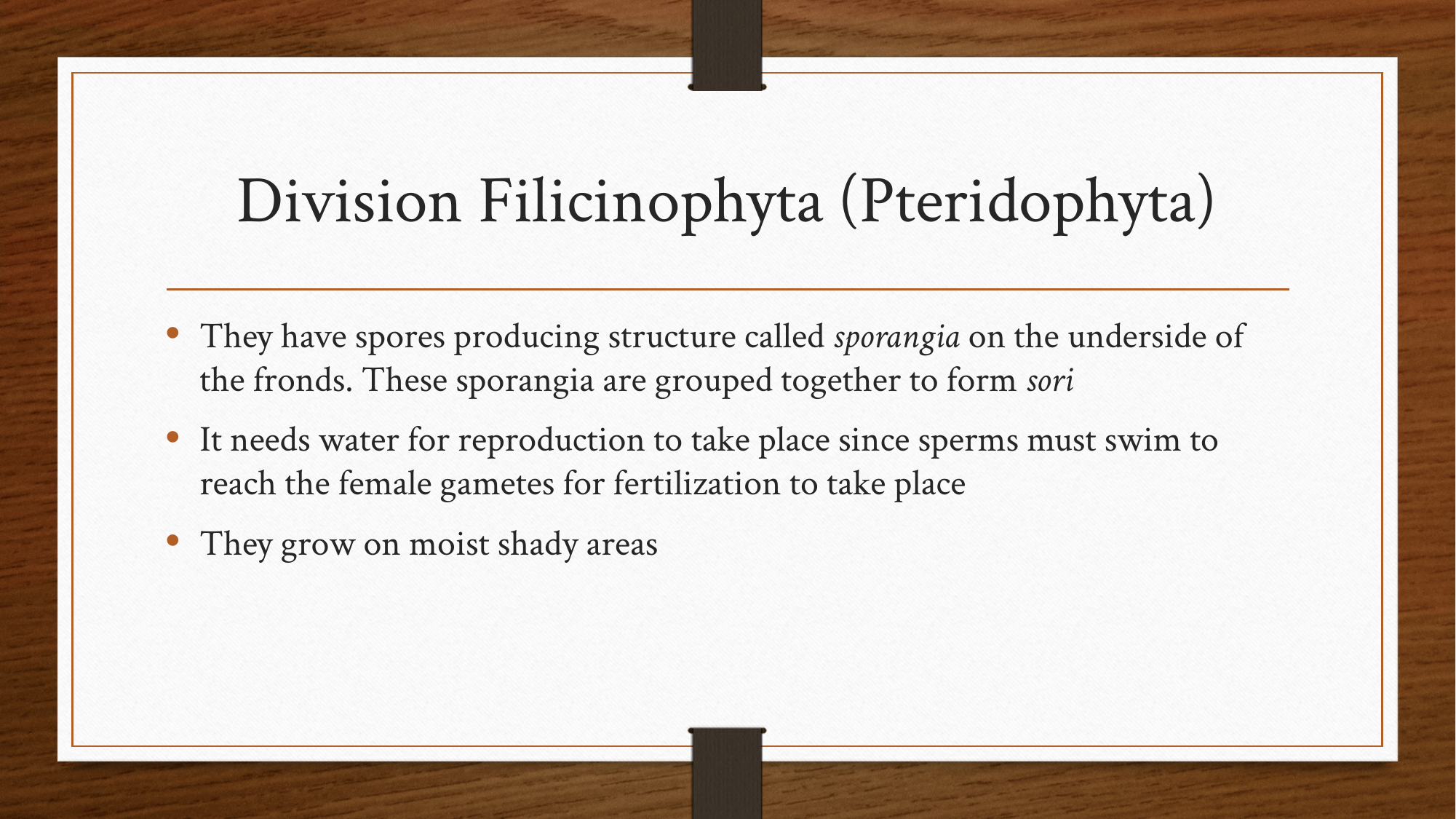

# Division Filicinophyta (Pteridophyta)
They have spores producing structure called sporangia on the underside of the fronds. These sporangia are grouped together to form sori
It needs water for reproduction to take place since sperms must swim to reach the female gametes for fertilization to take place
They grow on moist shady areas